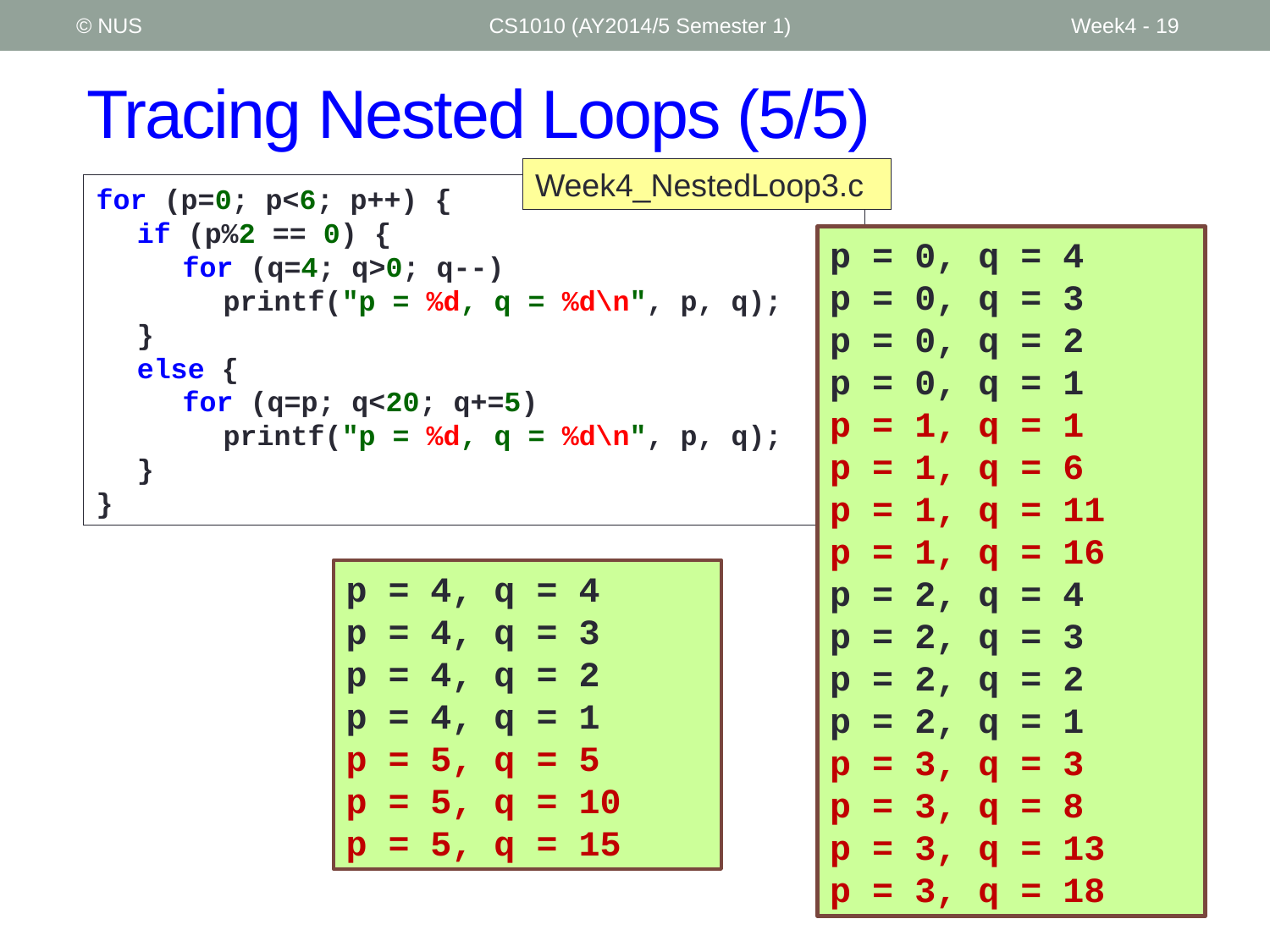

© NUS
CS1010 (AY2014/5 Semester 1)
Week4 - 19
# Tracing Nested Loops (5/5)
Week4_NestedLoop3.c
for (p=0; p<6; p++) {
	if (p%2 == 0) {
		for (q=4; q>0; q--)
			printf("p = %d, q = %d\n", p, q);
	}
	else {
		for (q=p; q<20; q+=5)
			printf("p = %d, q = %d\n", p, q);
	}
}
p = 0, q = 4
p = 0, q = 3
p = 0, q = 2
p = 0, q = 1
p = 1, q = 1
p = 1, q = 6
p = 1, q = 11
p = 1, q = 16
p = 2, q = 4
p = 2, q = 3
p = 2, q = 2
p = 2, q = 1
p = 3, q = 3
p = 3, q = 8
p = 3, q = 13
p = 3, q = 18
p = 4, q = 4
p = 4, q = 3
p = 4, q = 2
p = 4, q = 1
p = 5, q = 5
p = 5, q = 10
p = 5, q = 15